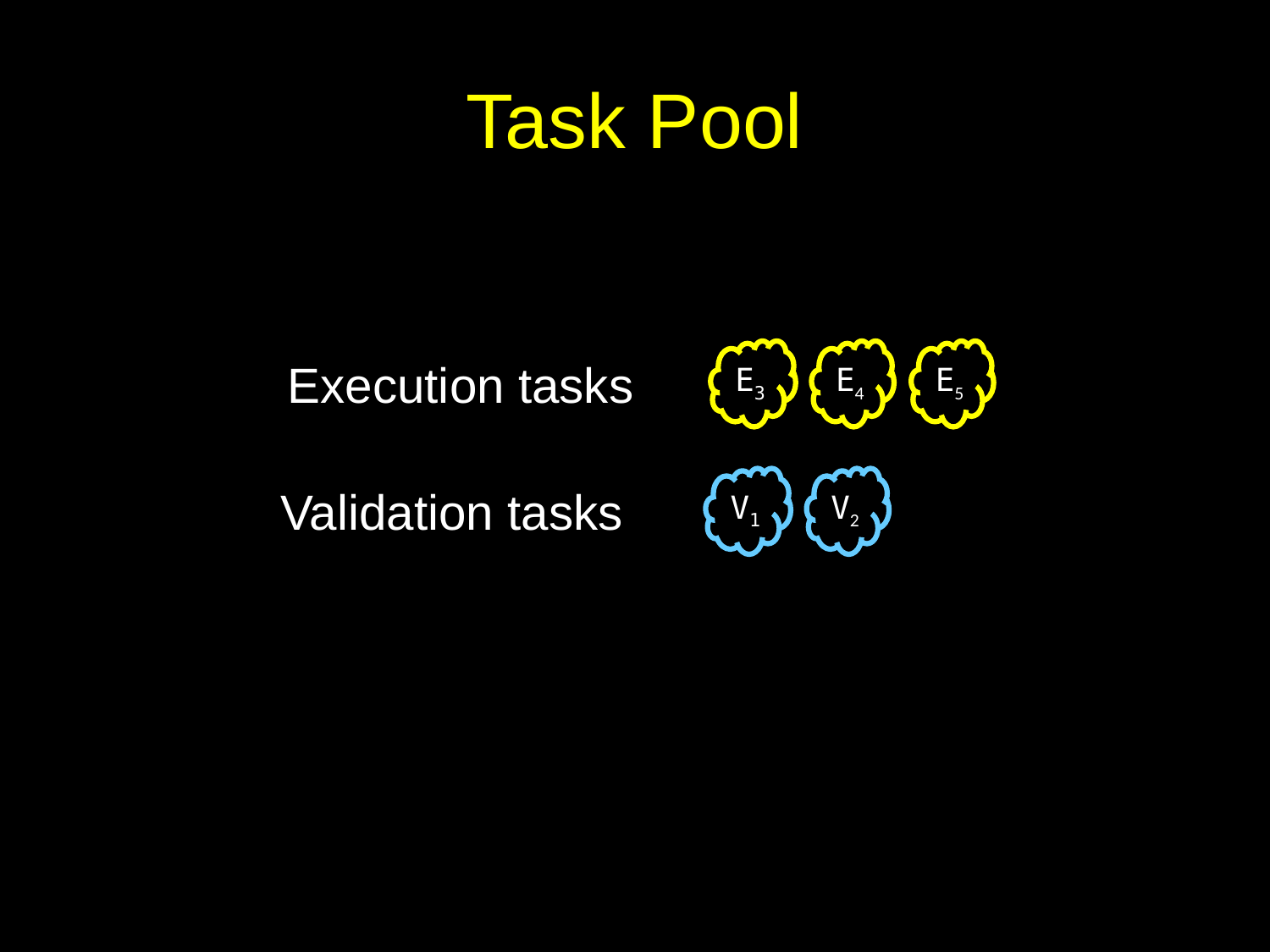

# Task Pool
E3
E4
E5
Execution tasks
V1
V2
Validation tasks